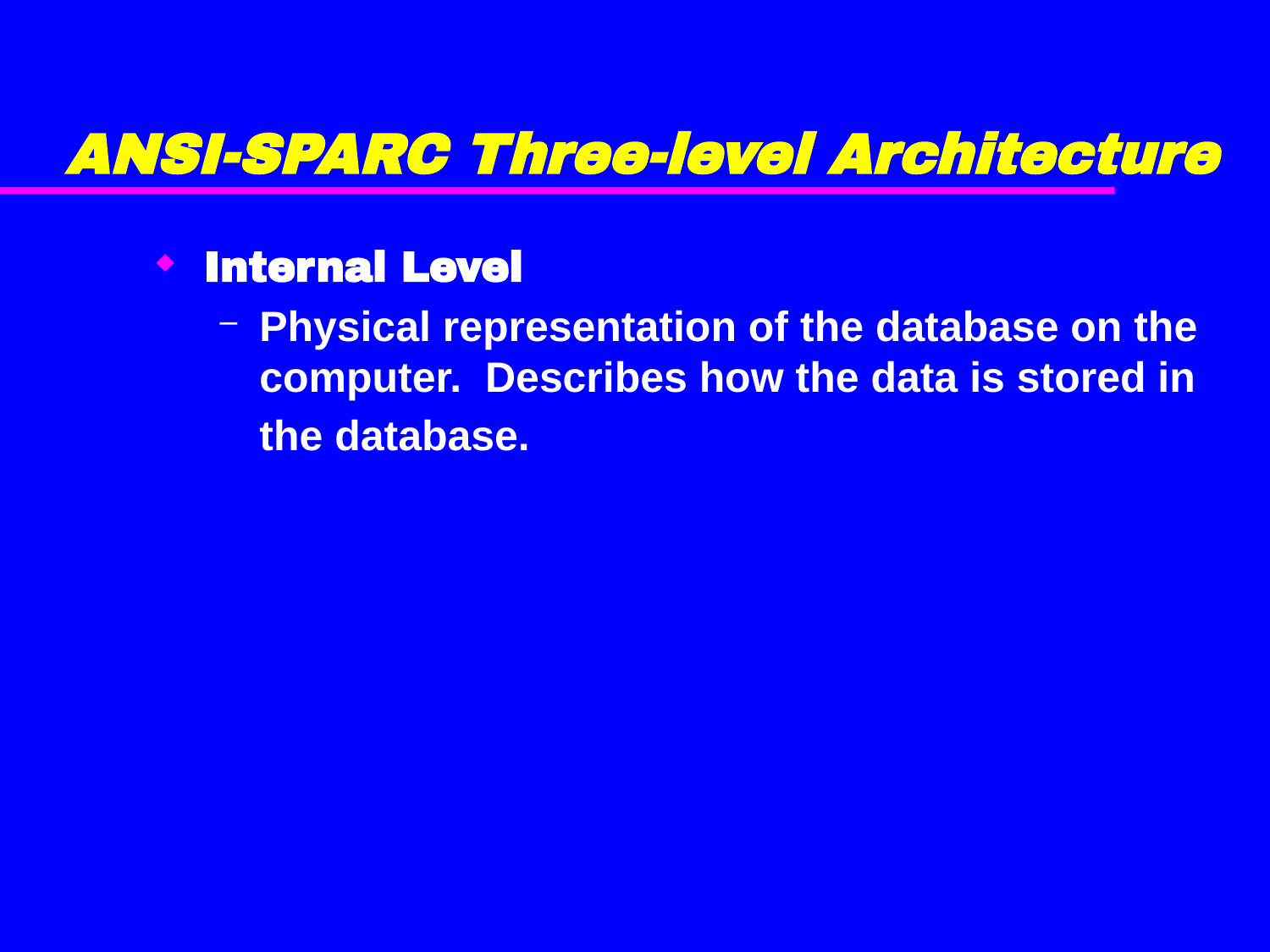

# ANSI-SPARC Three-level Architecture
Internal Level
Physical representation of the database on the computer.  Describes how the data is stored in the database.